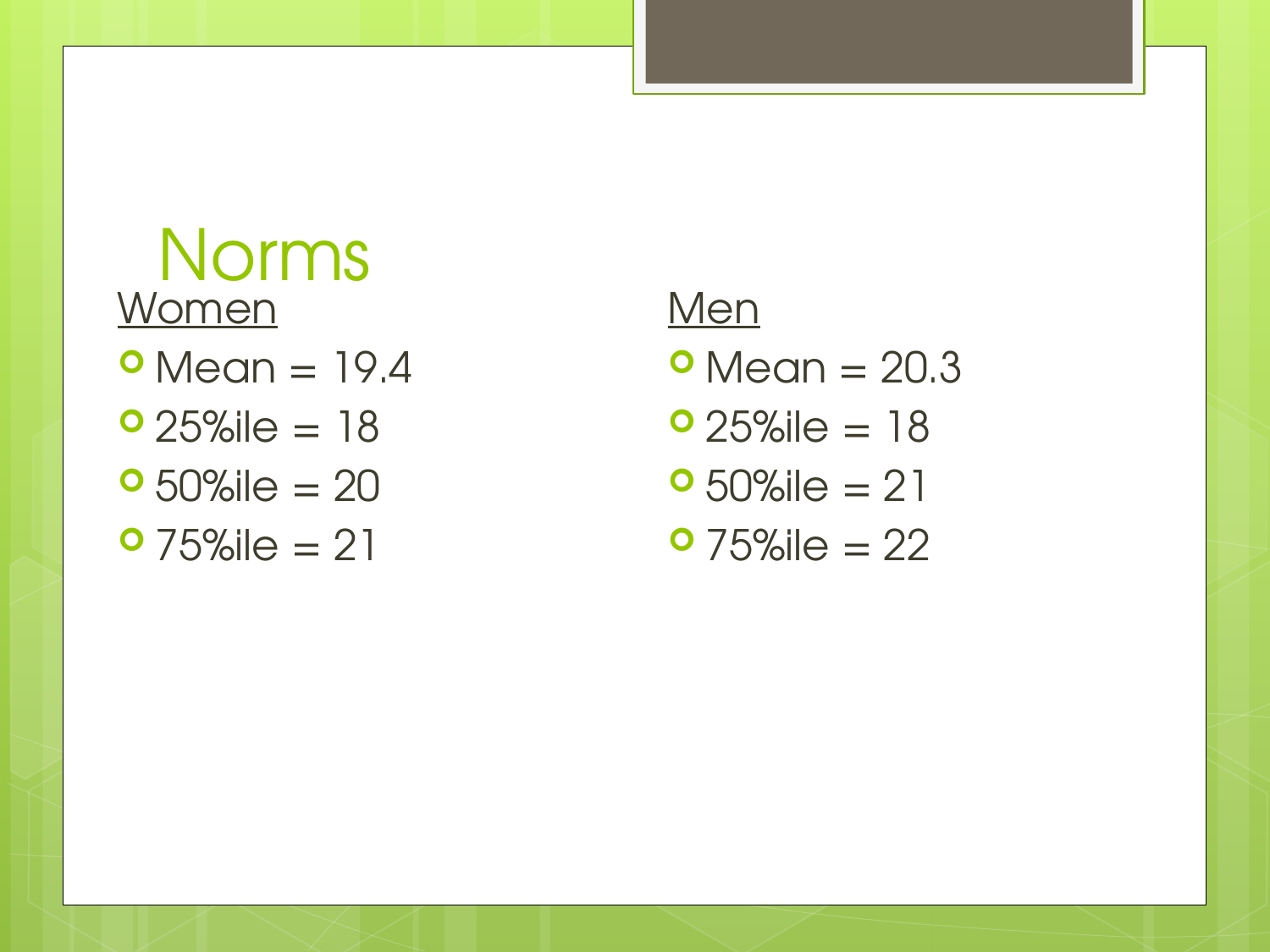

# Norms
Women
Mean = 19.4
25%ile = 18
50%ile = 20
75%ile = 21
Men
Mean = 20.3
25%ile = 18
50%ile = 21
75%ile = 22